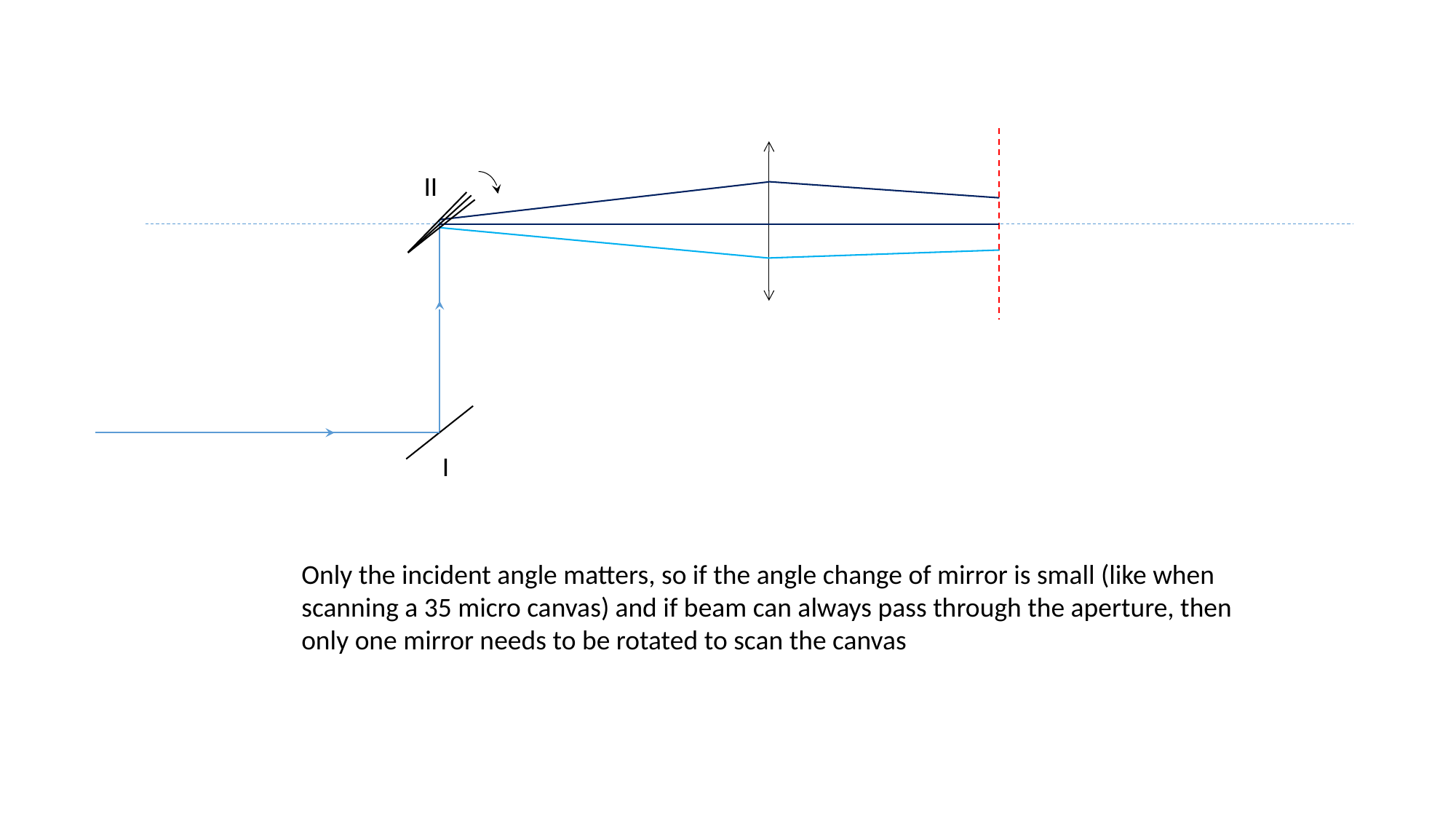

II

I
Only the incident angle matters, so if the angle change of mirror is small (like when scanning a 35 micro canvas) and if beam can always pass through the aperture, then only one mirror needs to be rotated to scan the canvas